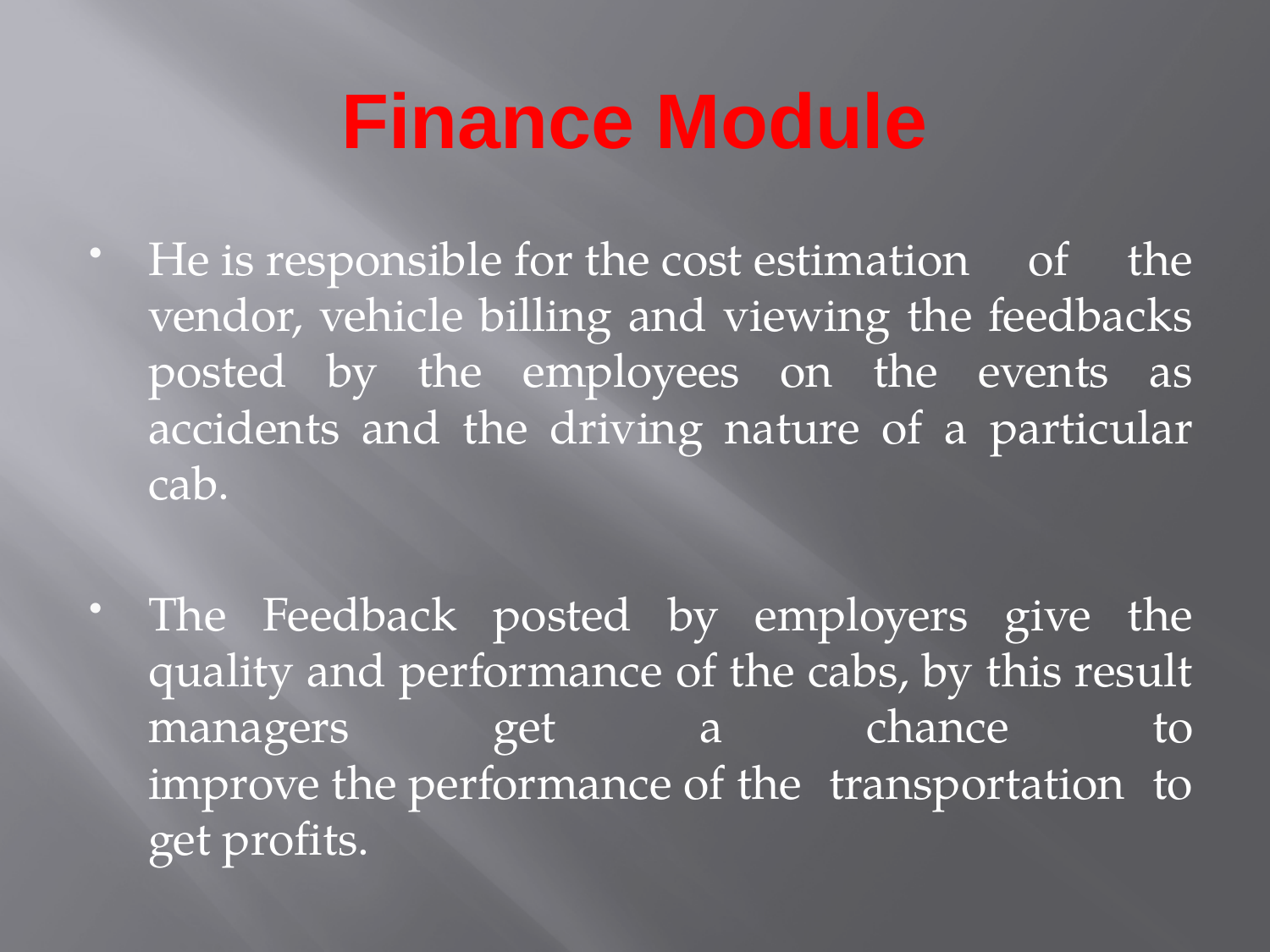

# Finance Module
He is responsible for the cost estimation of the vendor, vehicle billing and viewing the feedbacks posted by the employees on the events as accidents and the driving nature of a particular cab.

The Feedback posted by employers give the quality and performance of the cabs, by this result managers get a chance to improve the performance of the transportation to get profits.